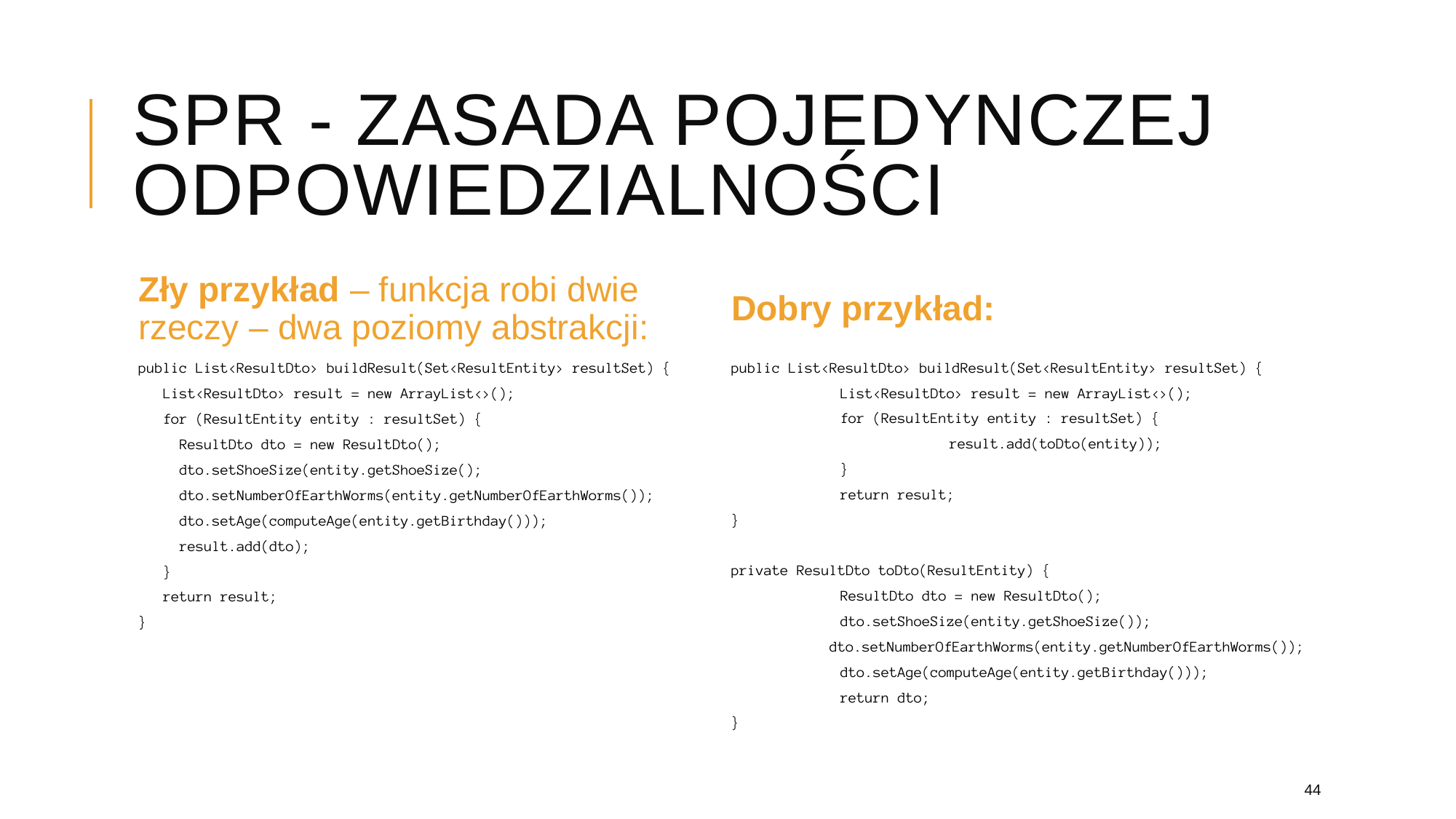

# SPR - Zasada pojedynczej odpowiedzialności
Zły przykład – funkcja robi dwie rzeczy – dwa poziomy abstrakcji:
Dobry przykład:
public List<ResultDto> buildResult(Set<ResultEntity> resultSet) {
	List<ResultDto> result = new ArrayList<>();
	for (ResultEntity entity : resultSet) {
		result.add(toDto(entity));
	}
	return result;
}

private ResultDto toDto(ResultEntity) {
	ResultDto dto = new ResultDto();
	dto.setShoeSize(entity.getShoeSize());
            dto.setNumberOfEarthWorms(entity.getNumberOfEarthWorms());
 	dto.setAge(computeAge(entity.getBirthday()));
	return dto;
}
public List<ResultDto> buildResult(Set<ResultEntity> resultSet) {
   List<ResultDto> result = new ArrayList<>();
   for (ResultEntity entity : resultSet) {
     ResultDto dto = new ResultDto();
     dto.setShoeSize(entity.getShoeSize();
     dto.setNumberOfEarthWorms(entity.getNumberOfEarthWorms());
     dto.setAge(computeAge(entity.getBirthday()));
     result.add(dto);
   }
   return result;
}
44